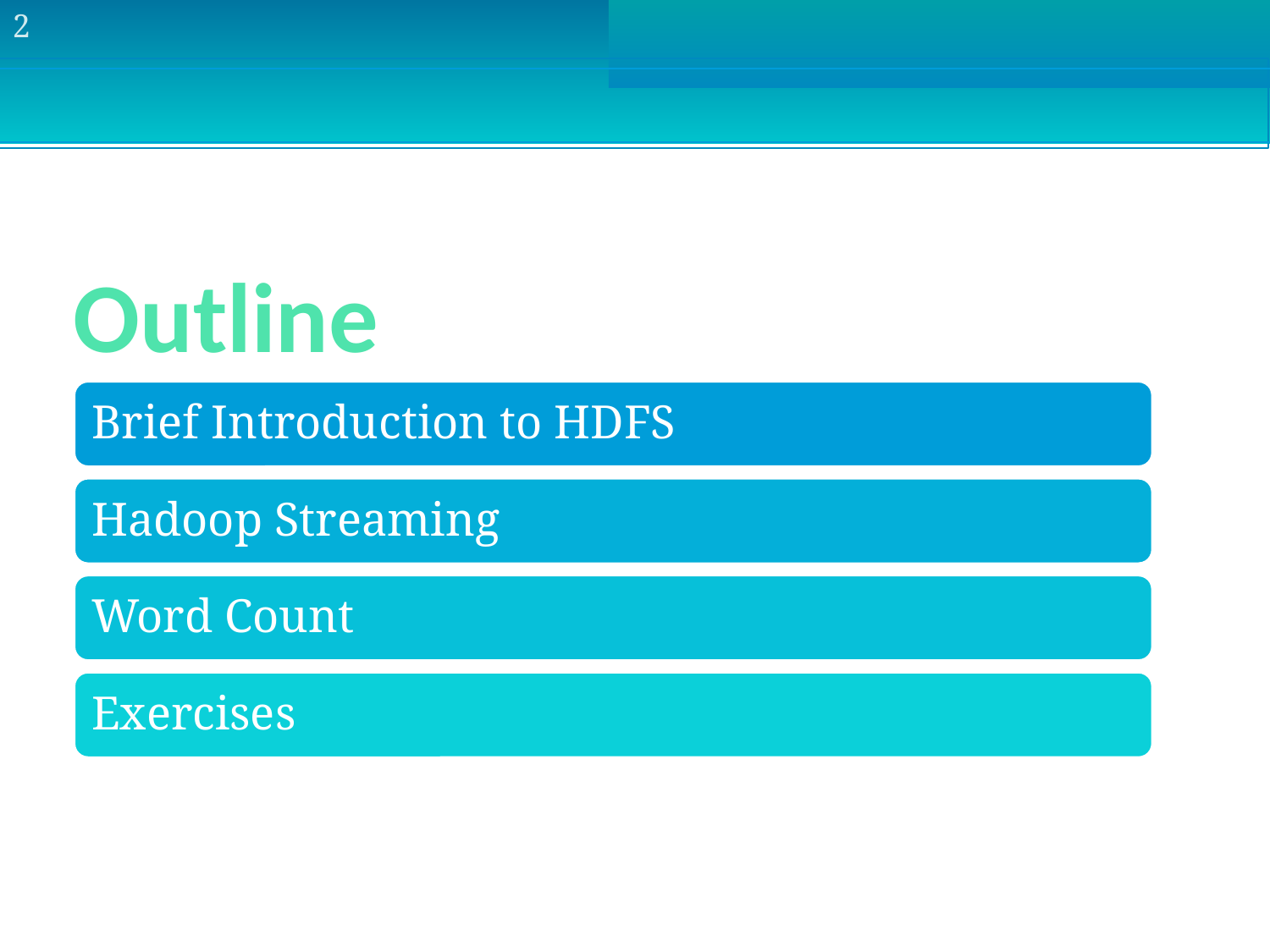

2
Outline
Brief Introduction to HDFS
Hadoop Streaming
Word Count
Exercises